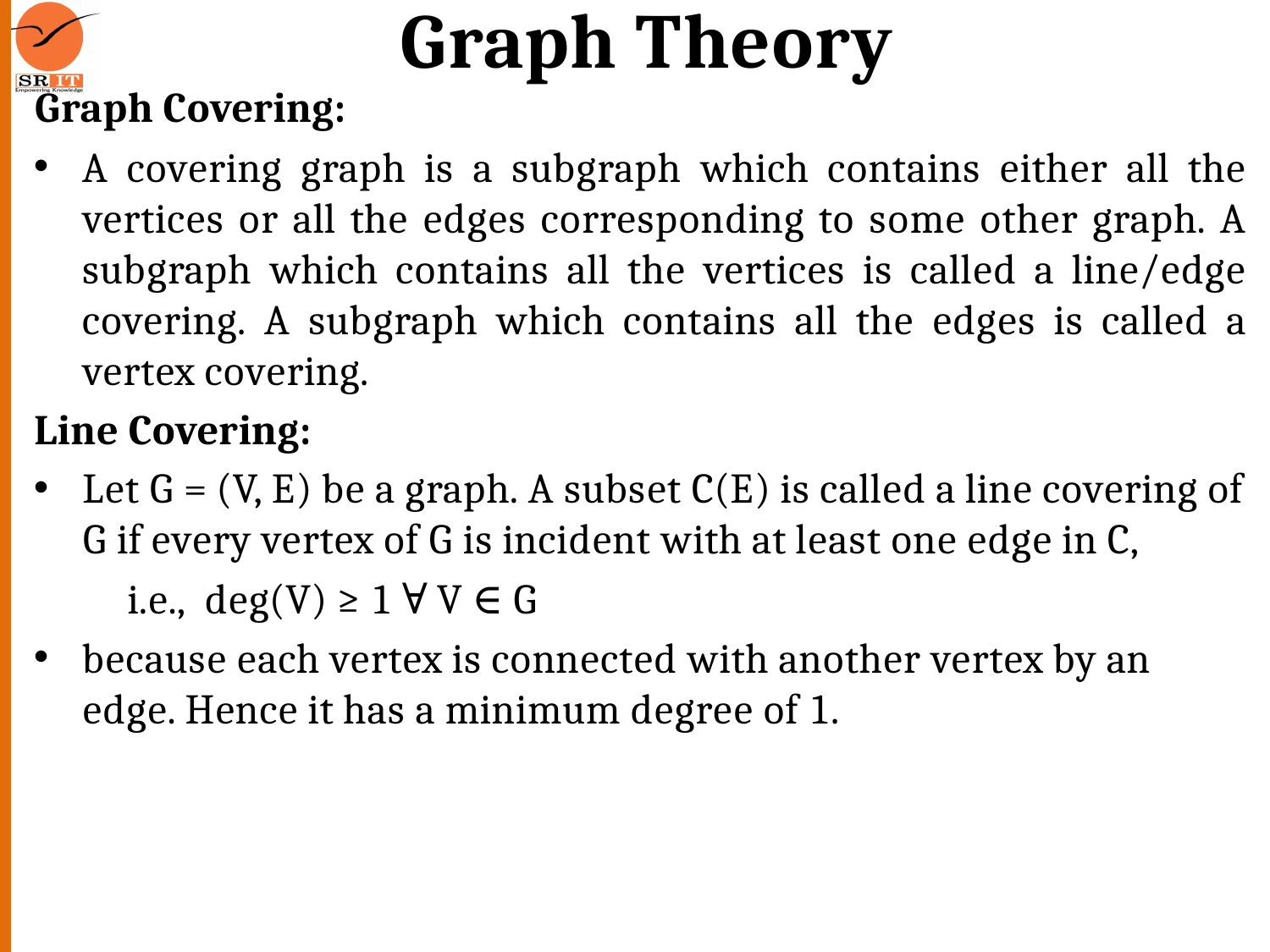

# Graph Theory
Graph Covering:
A covering graph is a subgraph which contains either all the vertices or all the edges corresponding to some other graph. A subgraph which contains all the vertices is called a line/edge covering. A subgraph which contains all the edges is called a vertex covering.
Line Covering:
Let G = (V, E) be a graph. A subset C(E) is called a line covering of G if every vertex of G is incident with at least one edge in C,
          i.e.,  deg(V) ≥ 1 ∀ V ∈ G
because each vertex is connected with another vertex by an edge. Hence it has a minimum degree of 1.